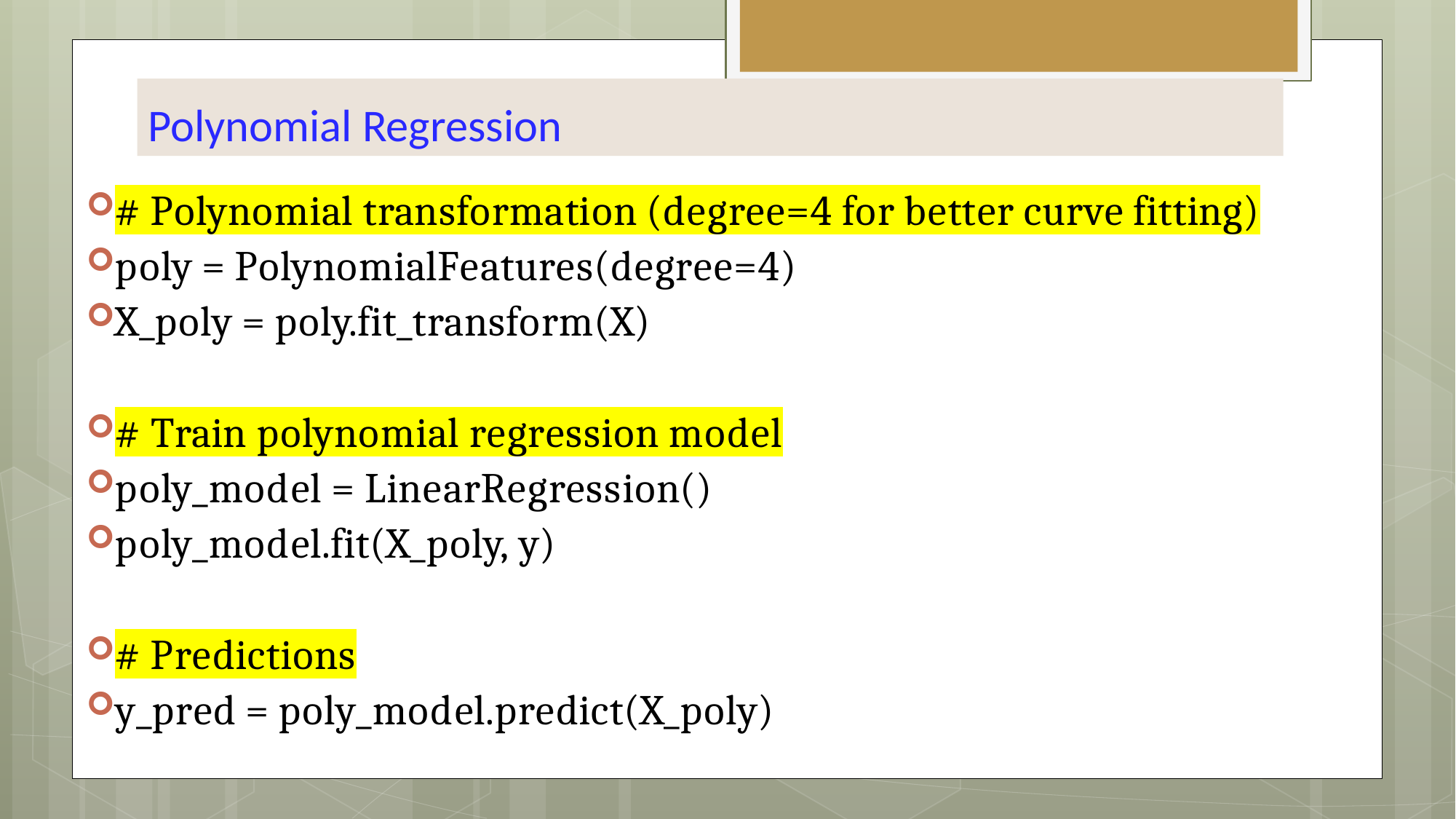

# Polynomial Regression
# Polynomial transformation (degree=4 for better curve fitting)
poly = PolynomialFeatures(degree=4)
X_poly = poly.fit_transform(X)

# Train polynomial regression model
poly_model = LinearRegression()
poly_model.fit(X_poly, y)

# Predictions
y_pred = poly_model.predict(X_poly)